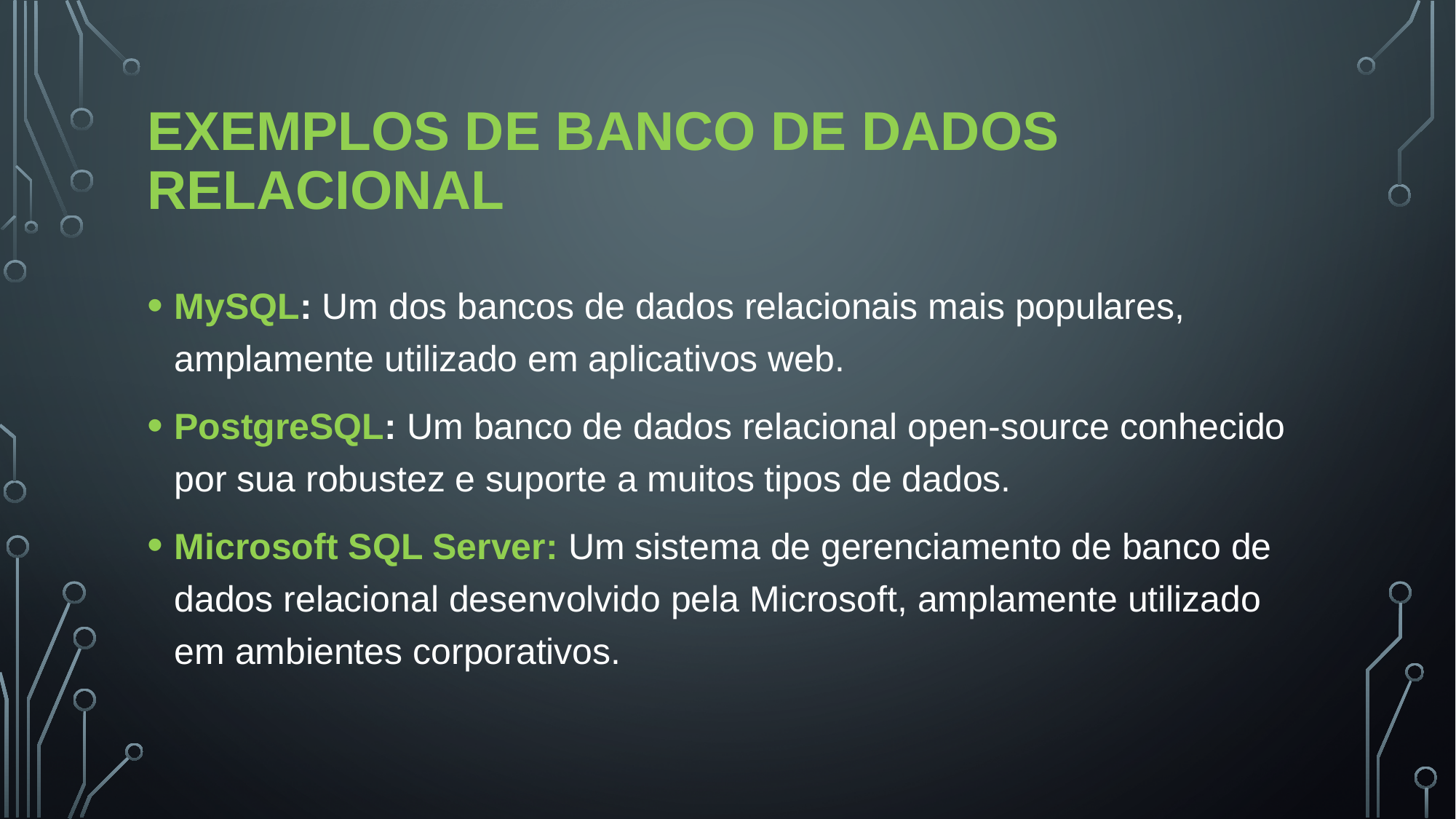

# Exemplos de Banco de dados Relacional
MySQL: Um dos bancos de dados relacionais mais populares, amplamente utilizado em aplicativos web.
PostgreSQL: Um banco de dados relacional open-source conhecido por sua robustez e suporte a muitos tipos de dados.
Microsoft SQL Server: Um sistema de gerenciamento de banco de dados relacional desenvolvido pela Microsoft, amplamente utilizado em ambientes corporativos.